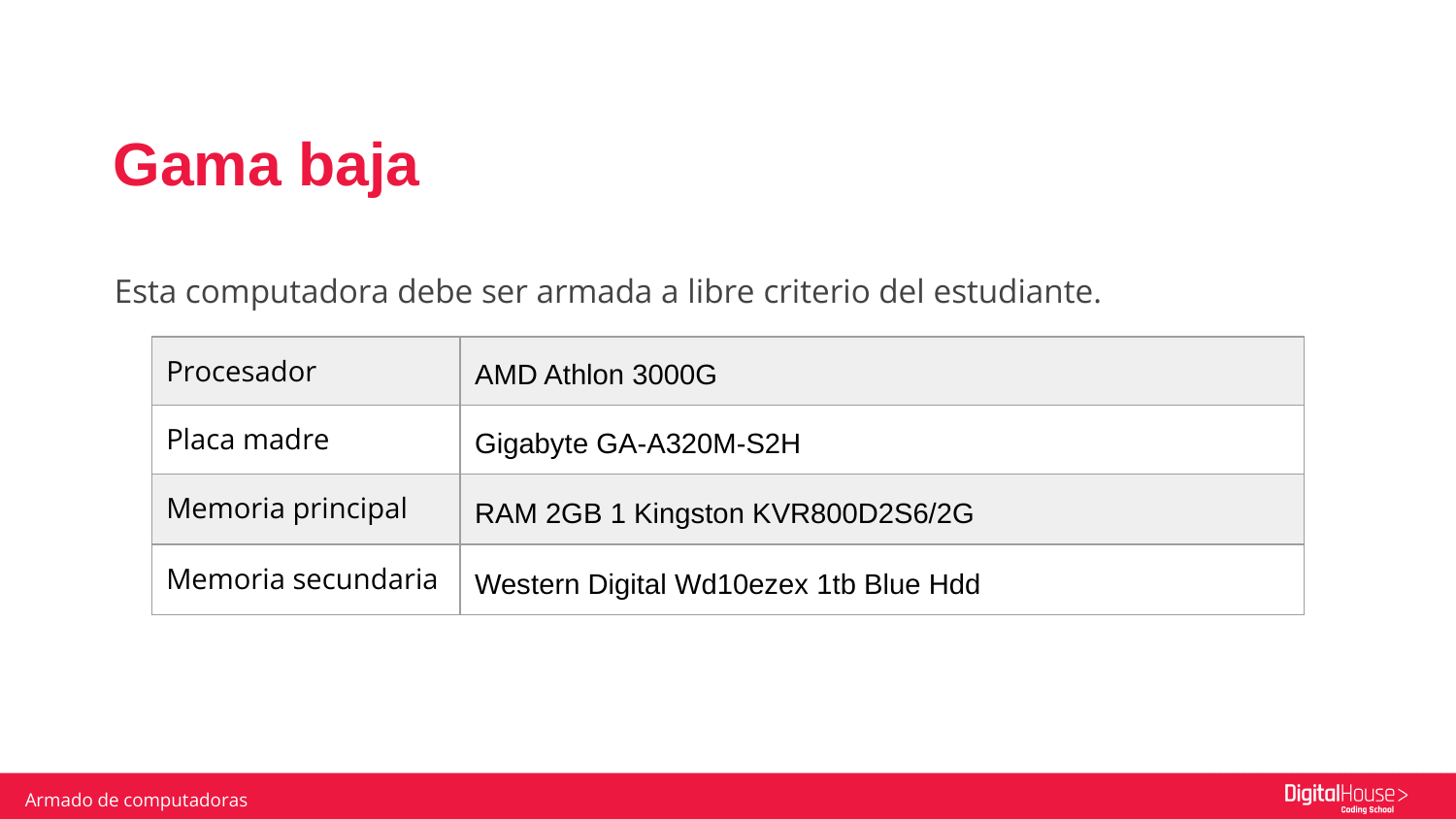

Gama baja
Esta computadora debe ser armada a libre criterio del estudiante.

| Procesador | AMD Athlon 3000G |
| --- | --- |
| Placa madre | Gigabyte GA-A320M-S2H |
| Memoria principal | RAM 2GB 1 Kingston KVR800D2S6/2G |
| Memoria secundaria | Western Digital Wd10ezex 1tb Blue Hdd |